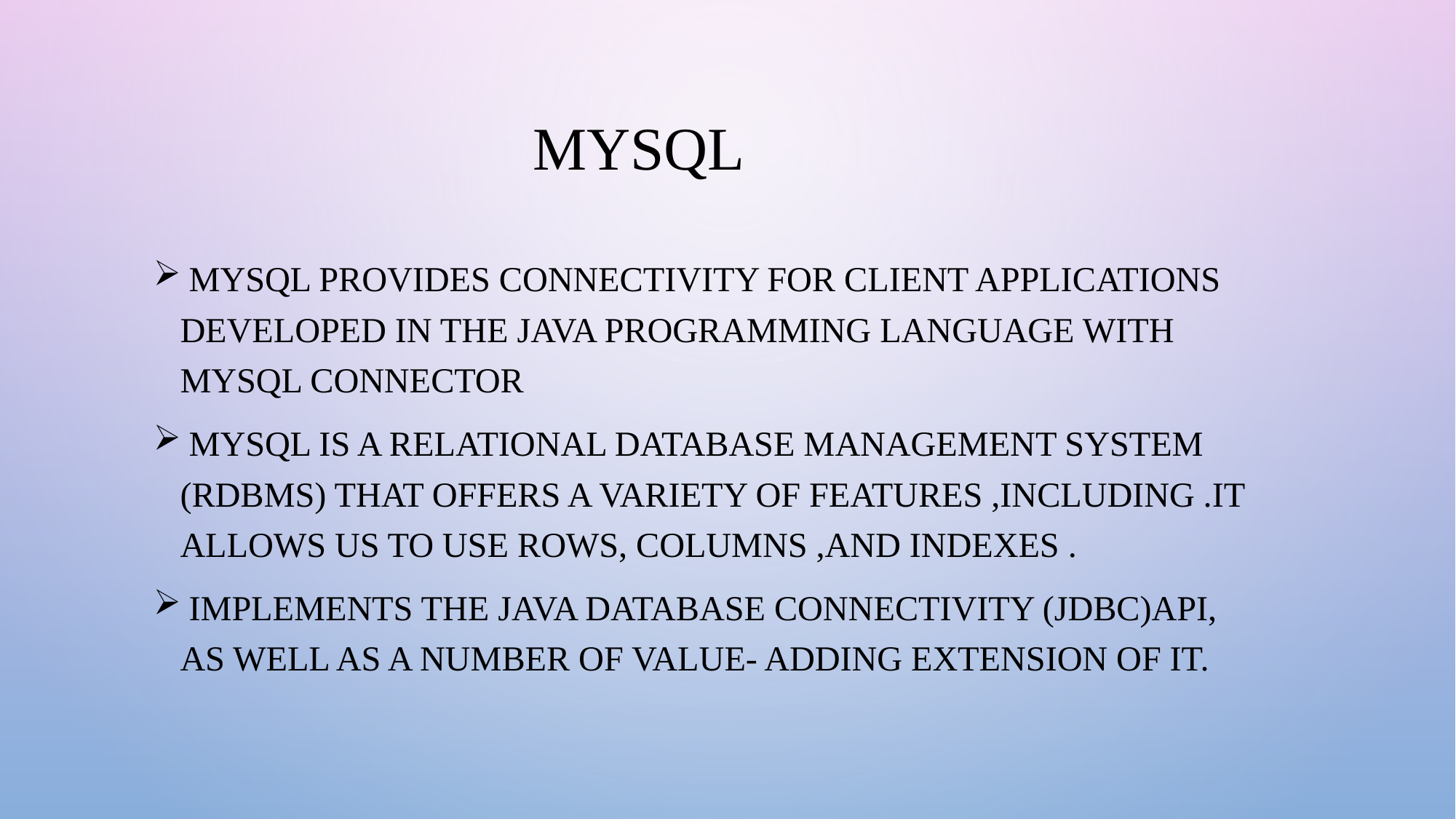

# Mysql
 Mysql provides connectivity for client applications developed in the java programming language with Mysql connector
 Mysql is a Relational database management system (RDBMS) that offers a variety of features ,including .it allows us to use rows, columns ,and indexes .
 Implements the java database connectivity (JDBC)API, as well as a number of value- adding extension of it.